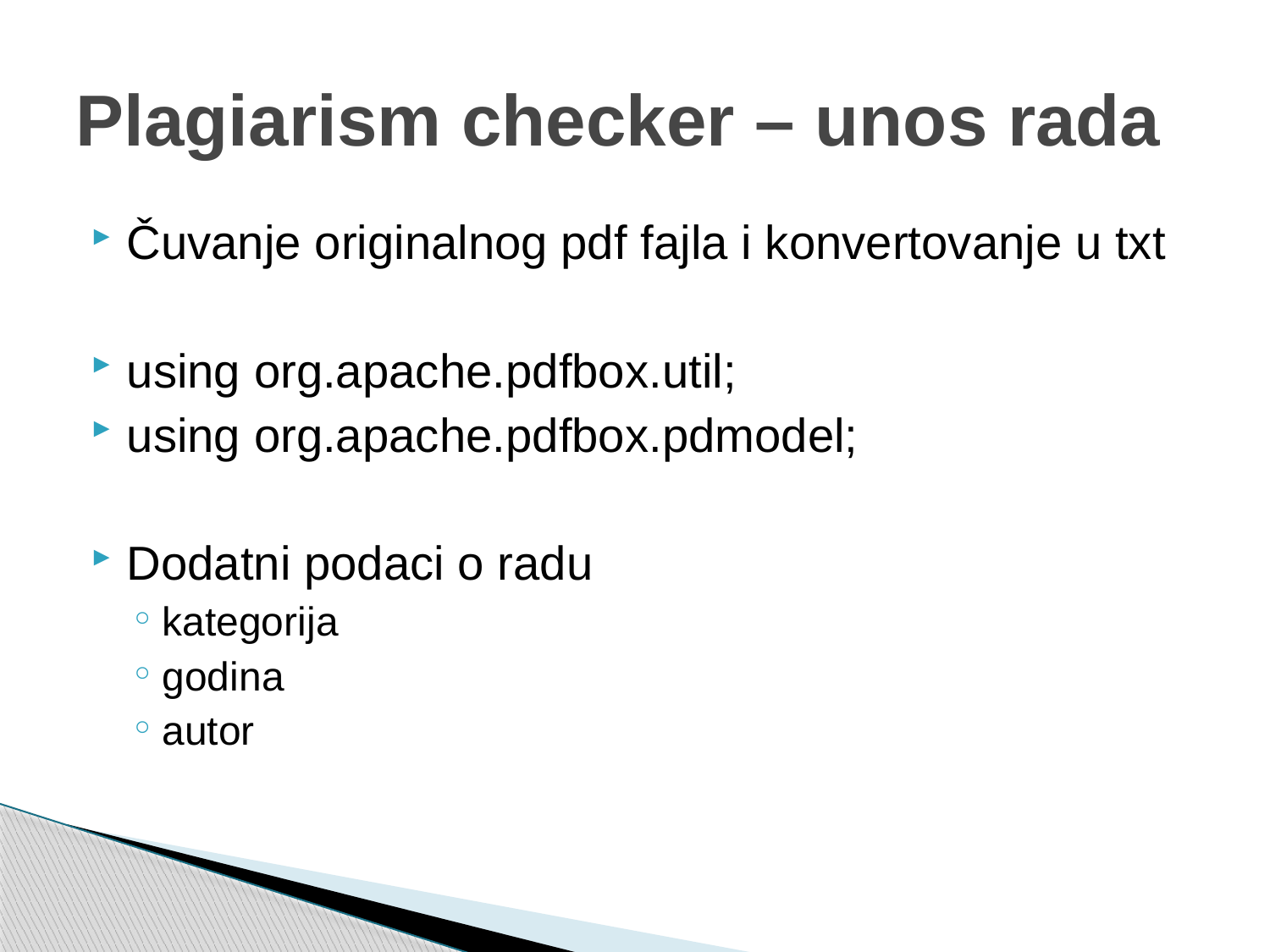

# Plagiarism checker – unos rada
Čuvanje originalnog pdf fajla i konvertovanje u txt

using org.apache.pdfbox.util;
using org.apache.pdfbox.pdmodel;

Dodatni podaci o radu
kategorija
godina
autor